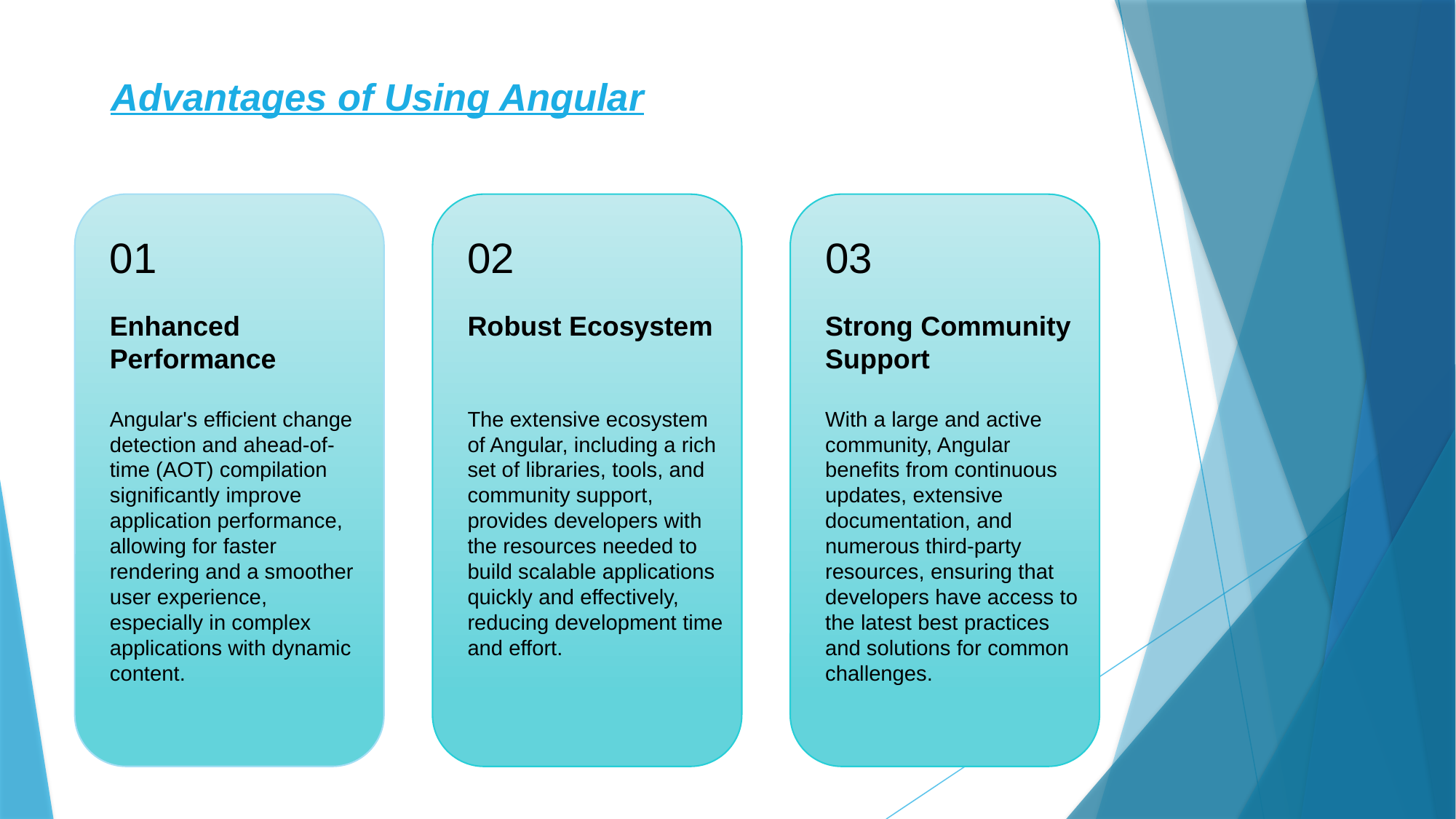

Advantages of Using Angular

01
02
03
Enhanced Performance
Robust Ecosystem
Strong Community Support
Angular's efficient change detection and ahead-of-time (AOT) compilation significantly improve application performance, allowing for faster rendering and a smoother user experience, especially in complex applications with dynamic content.
The extensive ecosystem of Angular, including a rich set of libraries, tools, and community support, provides developers with the resources needed to build scalable applications quickly and effectively, reducing development time and effort.
With a large and active community, Angular benefits from continuous updates, extensive documentation, and numerous third-party resources, ensuring that developers have access to the latest best practices and solutions for common challenges.